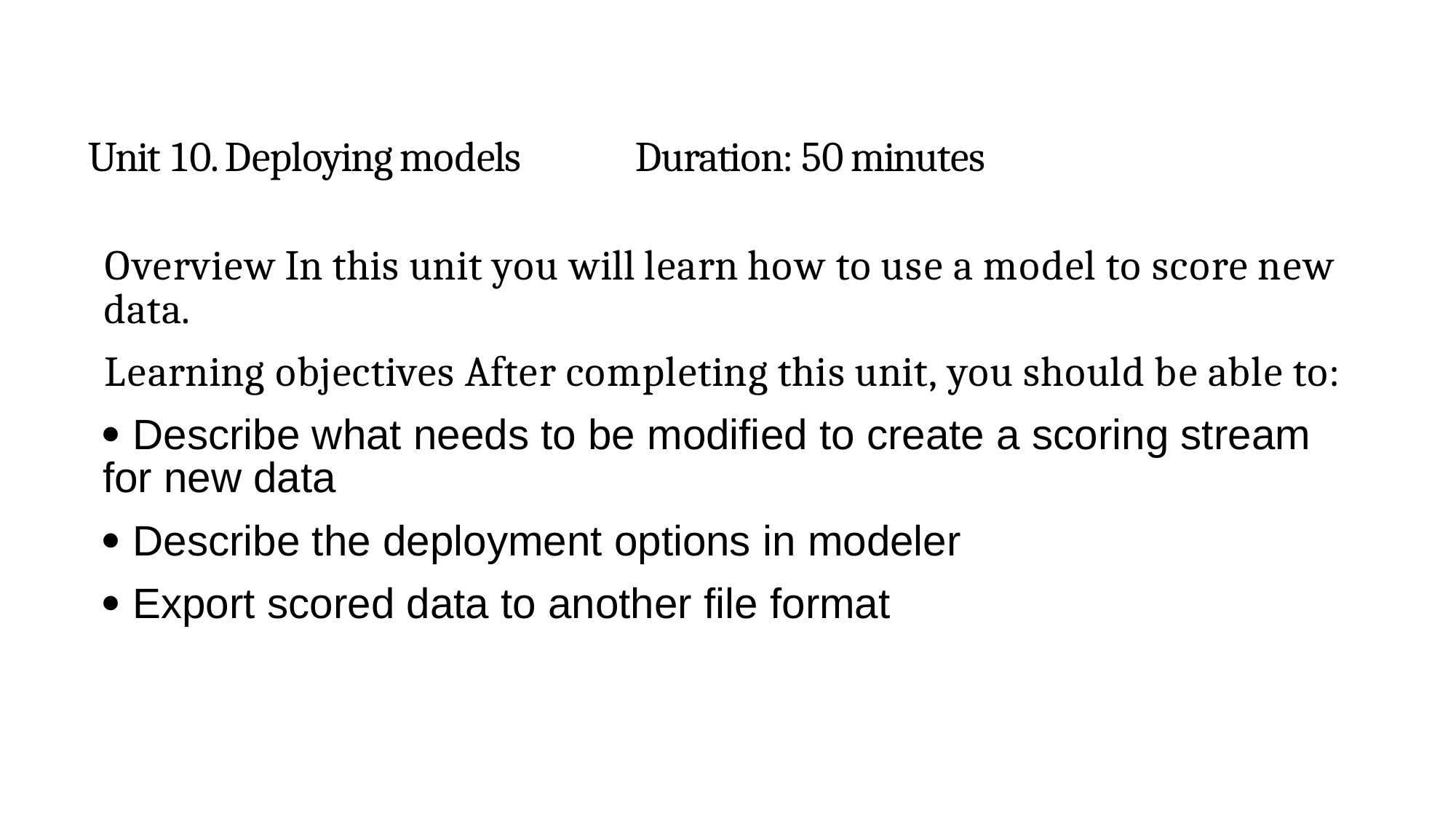

# Unit 10. Deploying models		Duration: 50 minutes
Overview In this unit you will learn how to use a model to score new data.
Learning objectives After completing this unit, you should be able to:
• Describe what needs to be modified to create a scoring stream for new data
• Describe the deployment options in modeler
• Export scored data to another file format